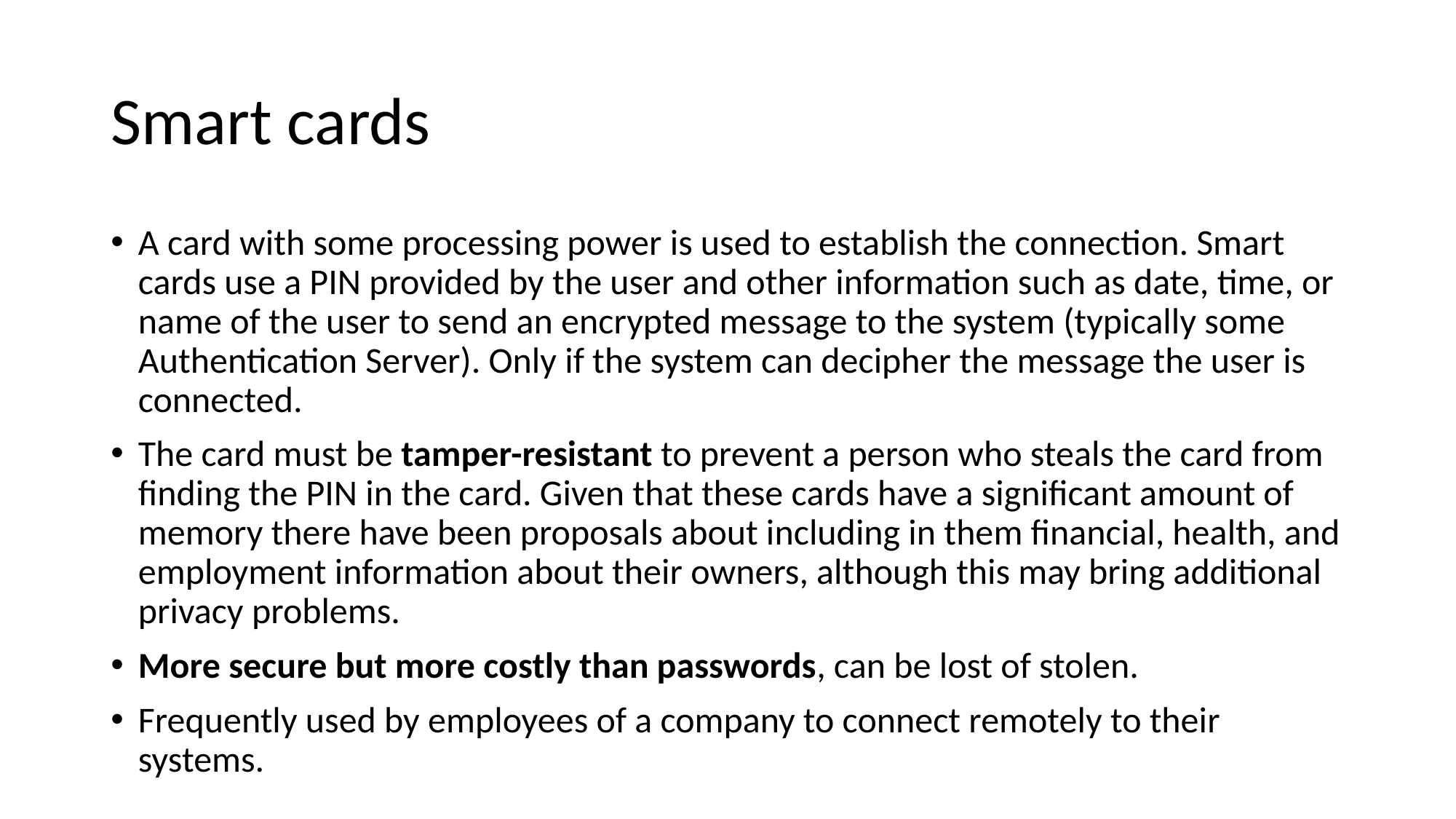

# Smart cards
A card with some processing power is used to establish the connection. Smart cards use a PIN provided by the user and other information such as date, time, or name of the user to send an encrypted message to the system (typically some Authentication Server). Only if the system can decipher the message the user is connected.
The card must be tamper-resistant to prevent a person who steals the card from finding the PIN in the card. Given that these cards have a significant amount of memory there have been proposals about including in them financial, health, and employment information about their owners, although this may bring additional privacy problems.
More secure but more costly than passwords, can be lost of stolen.
Frequently used by employees of a company to connect remotely to their systems.